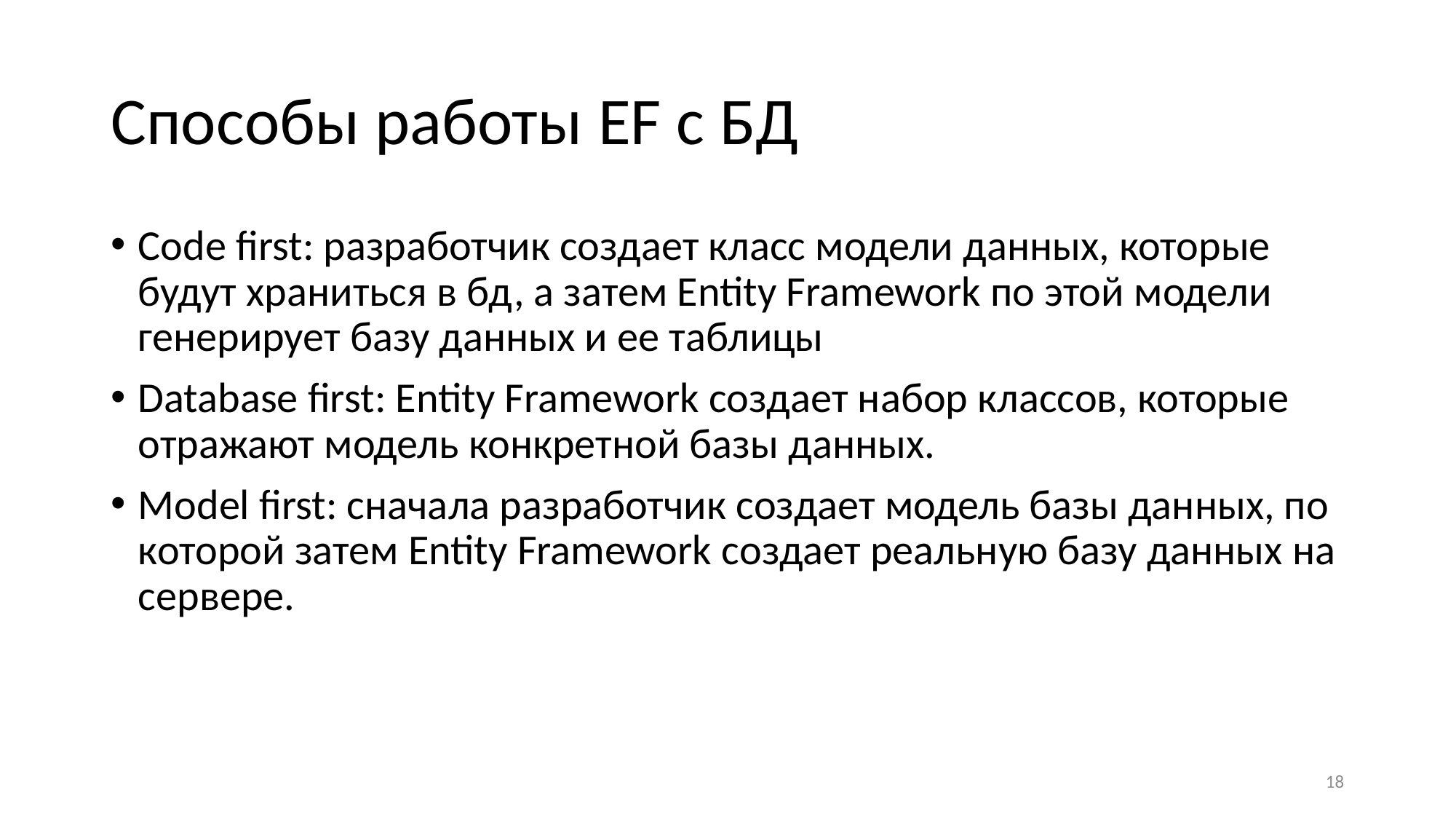

# Способы работы EF с БД
Code first: разработчик создает класс модели данных, которые будут храниться в бд, а затем Entity Framework по этой модели генерирует базу данных и ее таблицы
Database first: Entity Framework создает набор классов, которые отражают модель конкретной базы данных.
Model first: сначала разработчик создает модель базы данных, по которой затем Entity Framework создает реальную базу данных на сервере.
18